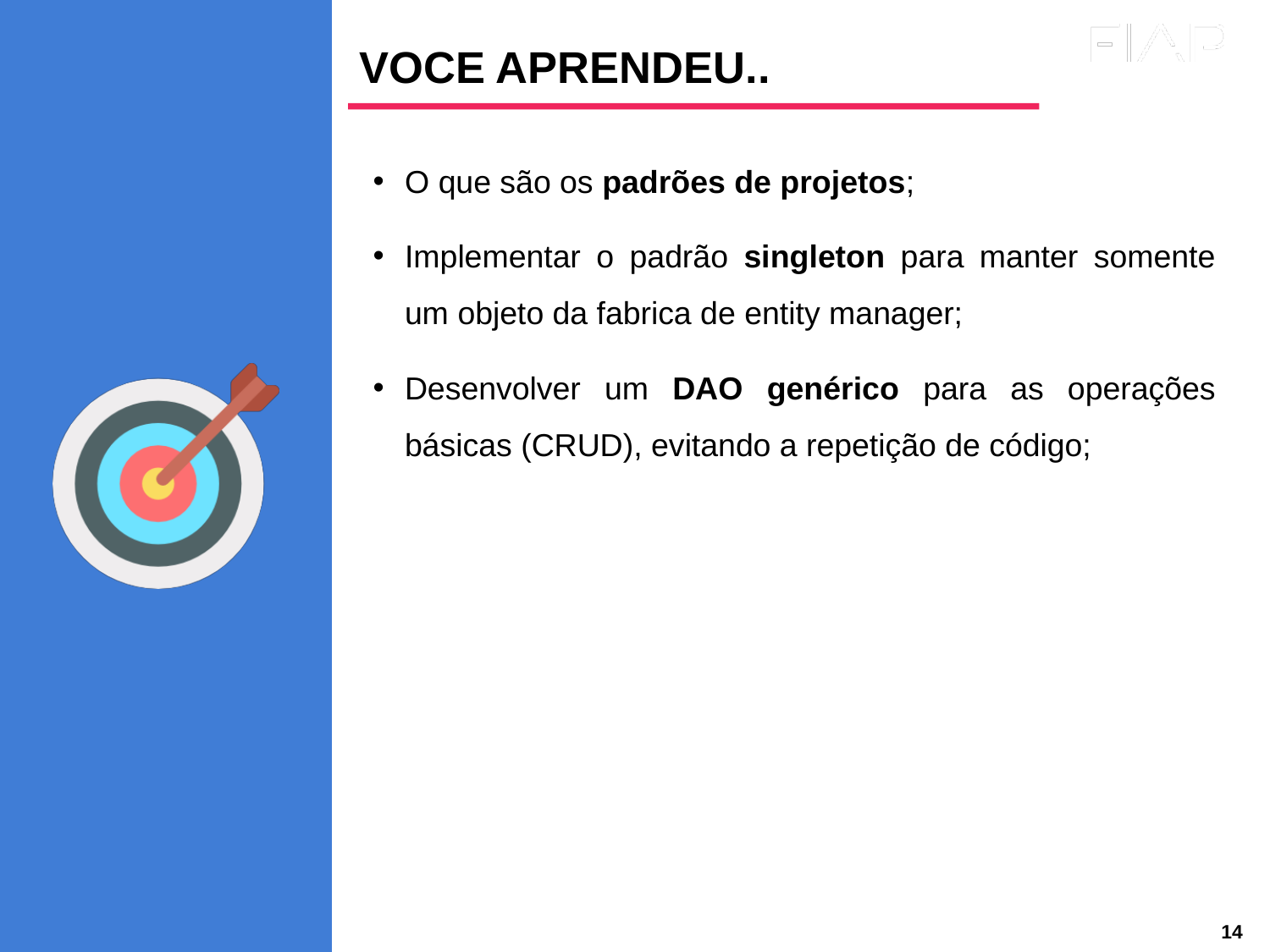

# VOCE APRENDEU..
O que são os padrões de projetos;
Implementar o padrão singleton para manter somente um objeto da fabrica de entity manager;
Desenvolver um DAO genérico para as operações básicas (CRUD), evitando a repetição de código;